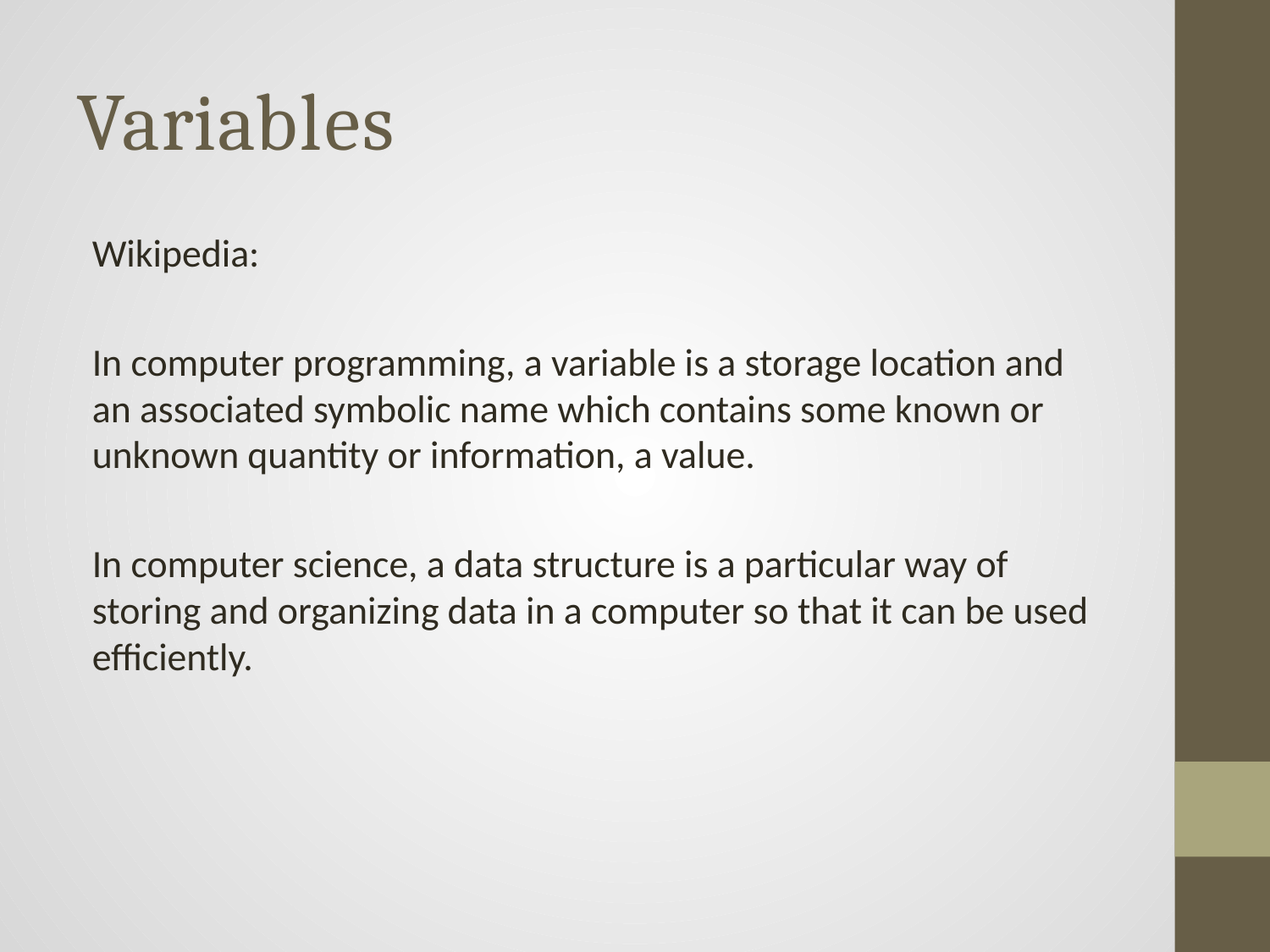

# Variables
Wikipedia:

In computer programming, a variable is a storage location and an associated symbolic name which contains some known or unknown quantity or information, a value.

In computer science, a data structure is a particular way of storing and organizing data in a computer so that it can be used efficiently.